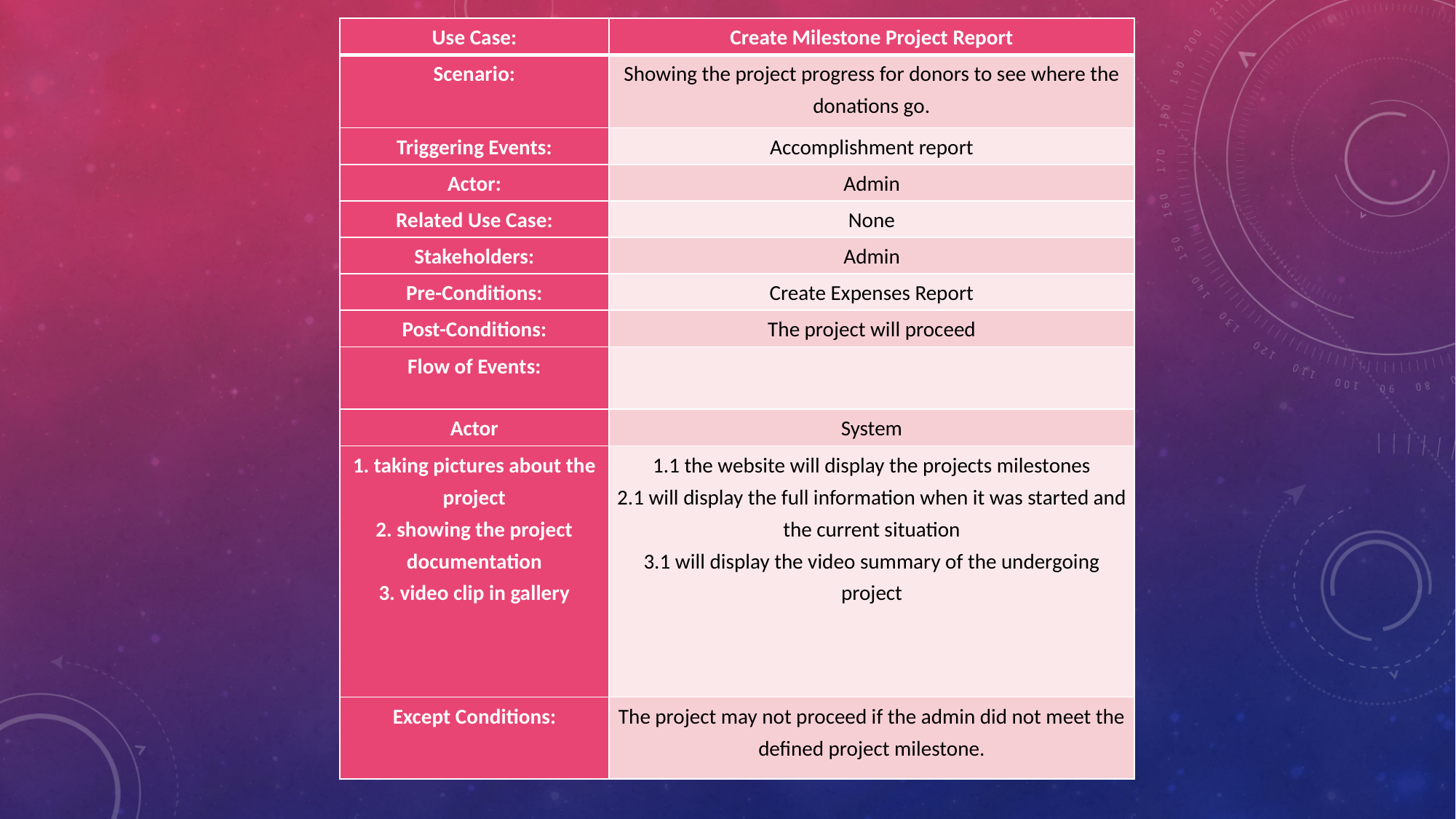

| Use Case: | Create Milestone Project Report |
| --- | --- |
| Scenario: | Showing the project progress for donors to see where the donations go. |
| Triggering Events: | Accomplishment report |
| Actor: | Admin |
| Related Use Case: | None |
| Stakeholders: | Admin |
| Pre-Conditions: | Create Expenses Report |
| Post-Conditions: | The project will proceed |
| Flow of Events: |  |
| Actor | System |
| 1. taking pictures about the project 2. showing the project documentation 3. video clip in gallery | 1.1 the website will display the projects milestones 2.1 will display the full information when it was started and the current situation 3.1 will display the video summary of the undergoing project |
| Except Conditions: | The project may not proceed if the admin did not meet the defined project milestone. |